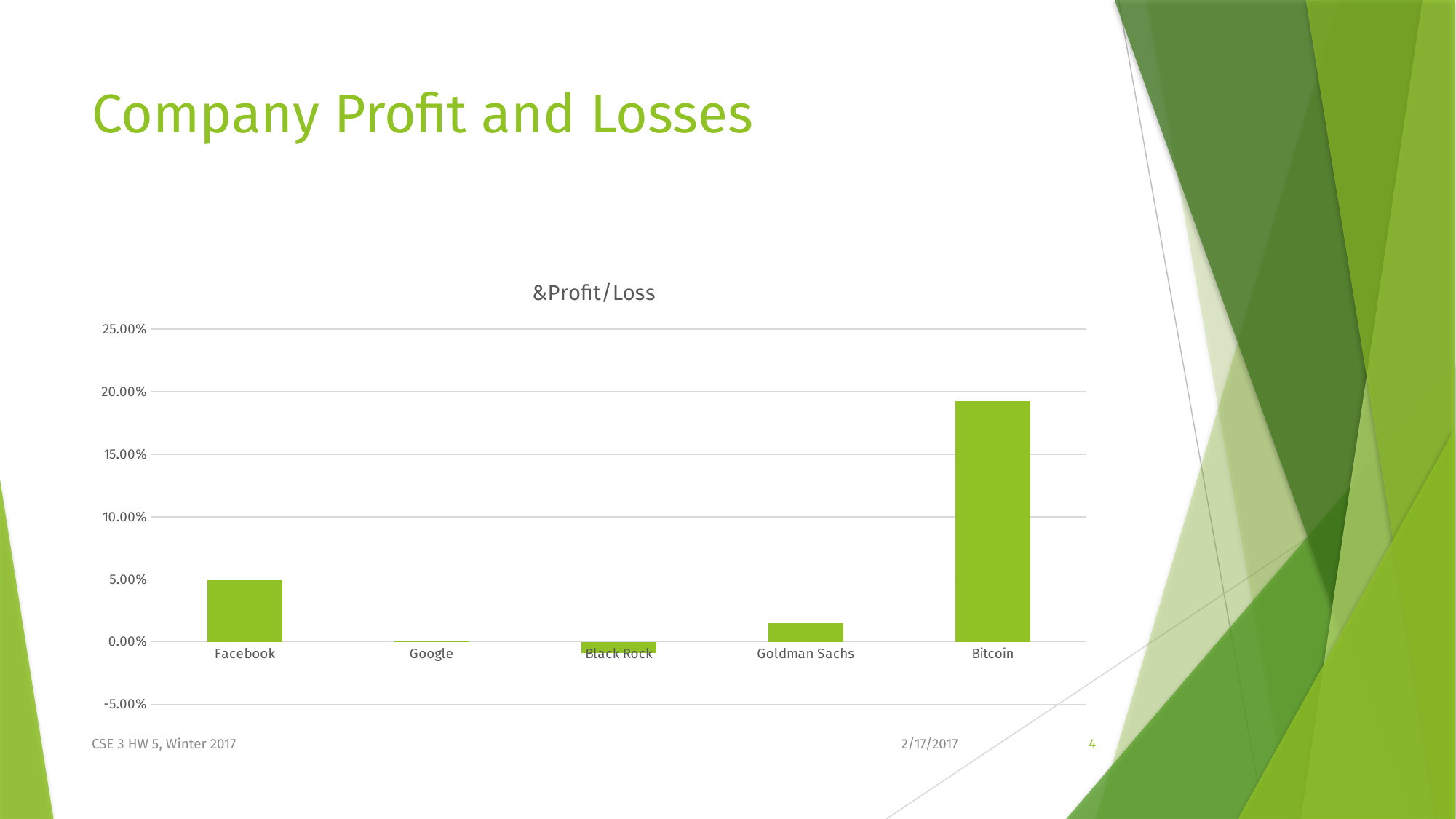

# Company Profit and Losses

### Chart:

| Category | &Profit/Loss |
|---|---|
| Facebook | 0.04909318323952466 |
| Google | 0.0010373694241391695 |
| Black Rock | -0.009100529100529125 |
| Goldman Sachs | 0.014682658244056354 |
| Bitcoin | 0.19235335022973657 |
CSE 3 HW 5, Winter 2017
2/17/2017
4